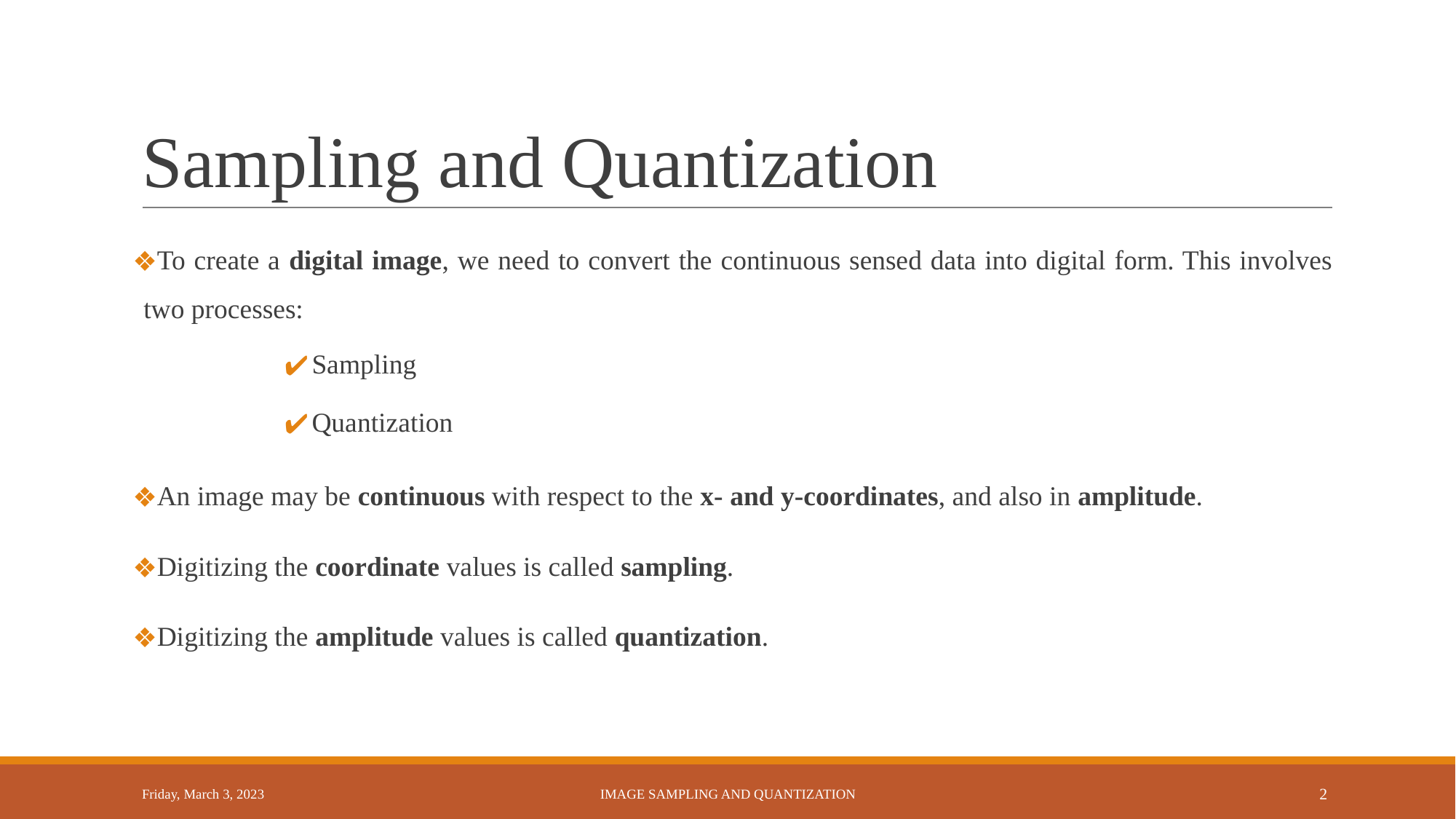

# Sampling and Quantization
To create a digital image, we need to convert the continuous sensed data into digital form. This involves two processes:
Sampling
Quantization
An image may be continuous with respect to the x- and y-coordinates, and also in amplitude.
Digitizing the coordinate values is called sampling.
Digitizing the amplitude values is called quantization.

Friday, March 3, 2023
IMAGE SAMPLING AND QUANTIZATION
2